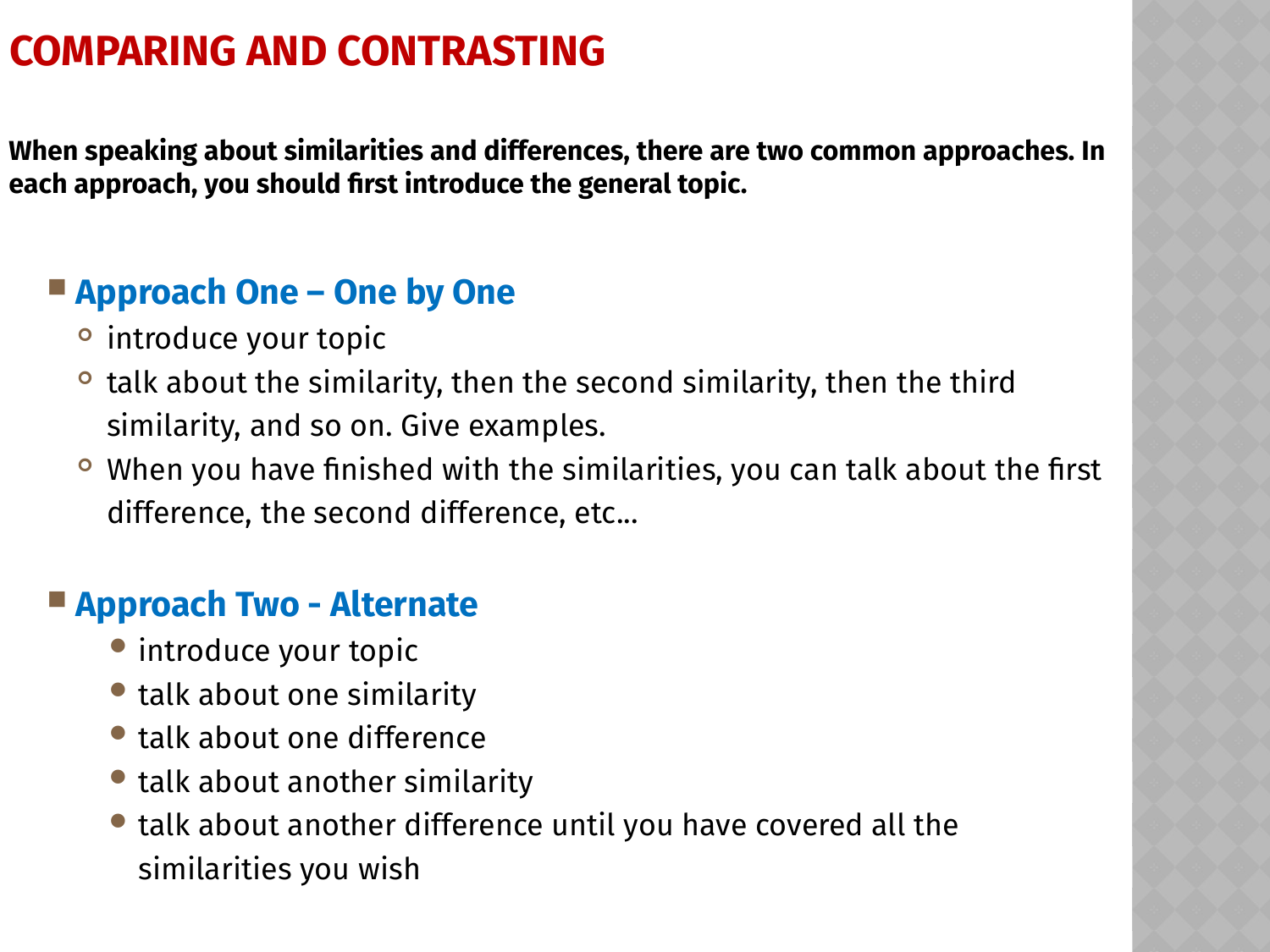

# Comparing and Contrasting
When speaking about similarities and differences, there are two common approaches. In each approach, you should first introduce the general topic.

Approach One – One by One
introduce your topic
talk about the similarity, then the second similarity, then the third similarity, and so on. Give examples.
When you have finished with the similarities, you can talk about the first difference, the second difference, etc...

Approach Two - Alternate
introduce your topic
talk about one similarity
talk about one difference
talk about another similarity
talk about another difference until you have covered all the similarities you wish